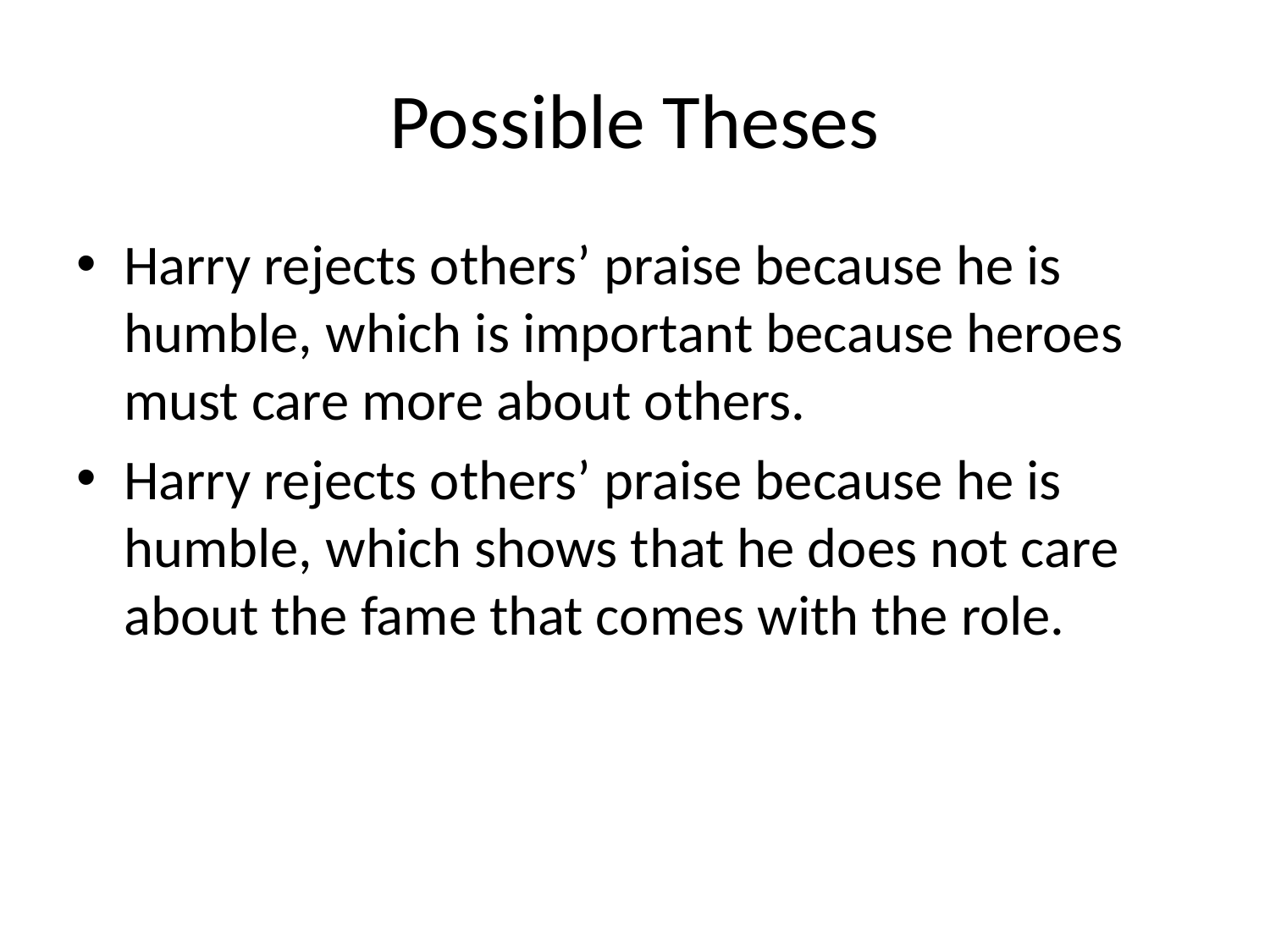

# Possible Theses
Harry rejects others’ praise because he is humble, which is important because heroes must care more about others.
Harry rejects others’ praise because he is humble, which shows that he does not care about the fame that comes with the role.